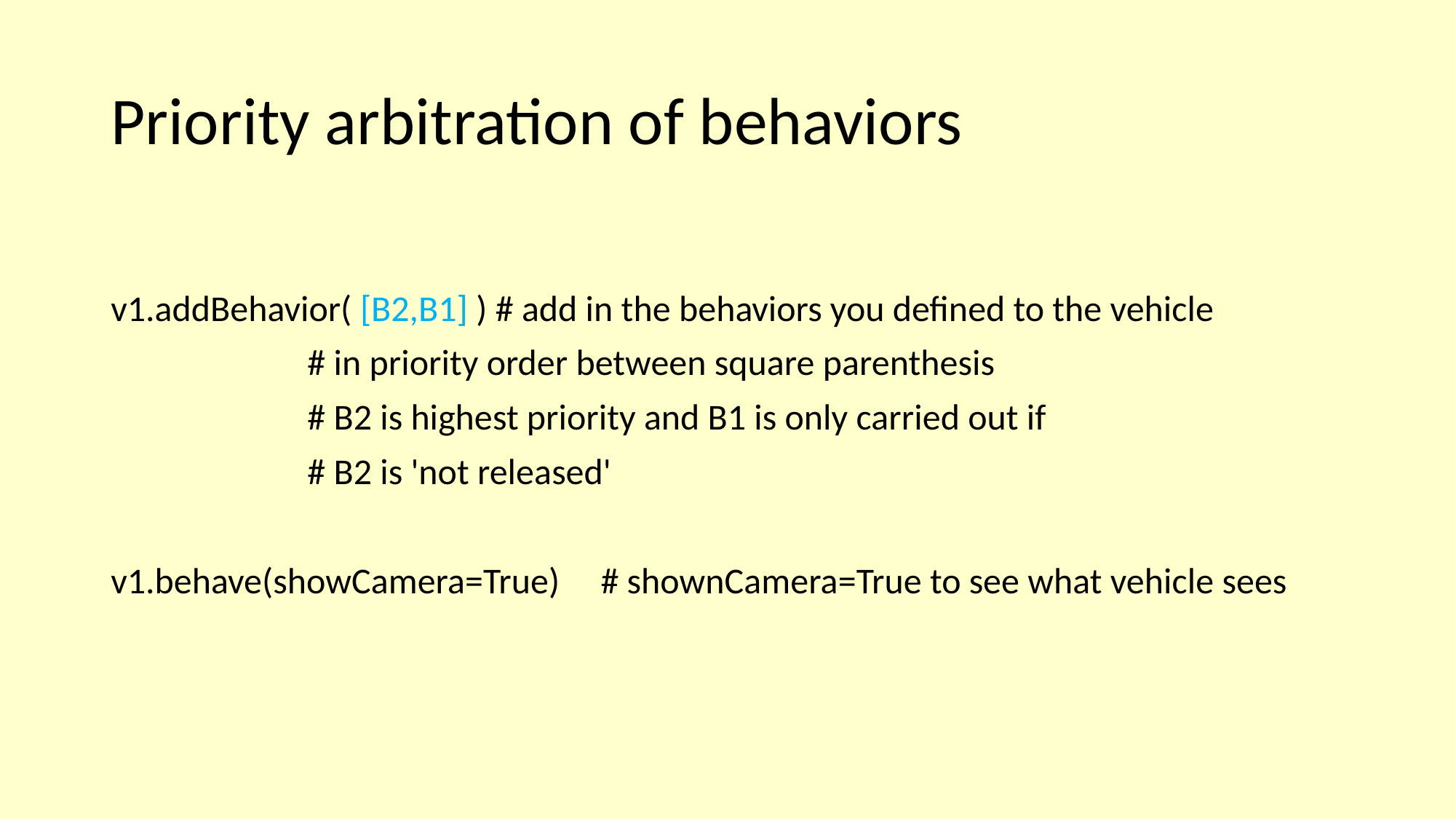

# Priority arbitration of behaviors

v1.addBehavior( [B2,B1] ) # add in the behaviors you defined to the vehicle
                        # in priority order between square parenthesis
                        # B2 is highest priority and B1 is only carried out if
                        # B2 is 'not released'

v1.behave(showCamera=True)     # shownCamera=True to see what vehicle sees